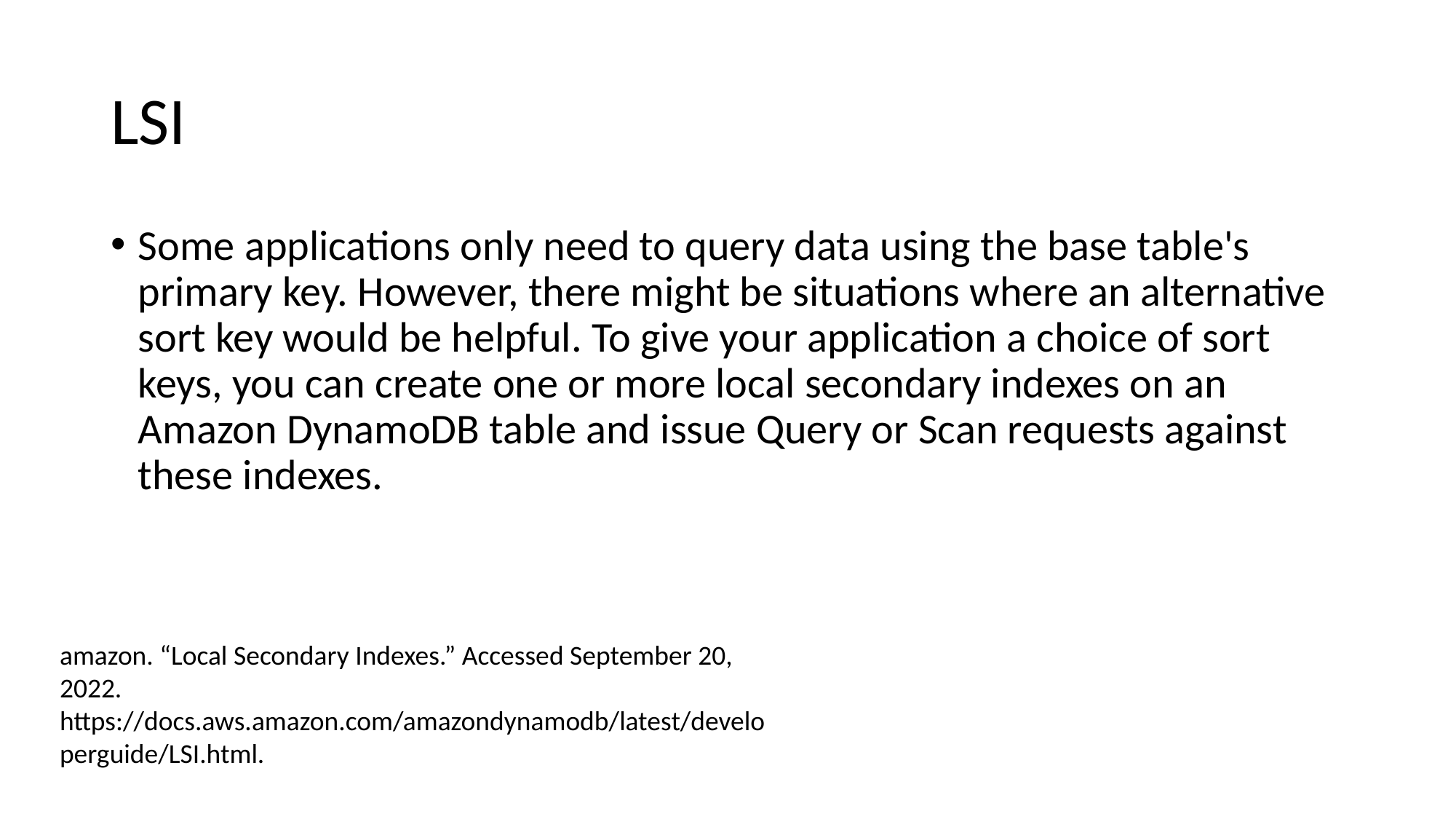

# LSI
Some applications only need to query data using the base table's primary key. However, there might be situations where an alternative sort key would be helpful. To give your application a choice of sort keys, you can create one or more local secondary indexes on an Amazon DynamoDB table and issue Query or Scan requests against these indexes.

amazon. “Local Secondary Indexes.” Accessed September 20, 2022. https://docs.aws.amazon.com/amazondynamodb/latest/developerguide/LSI.html.